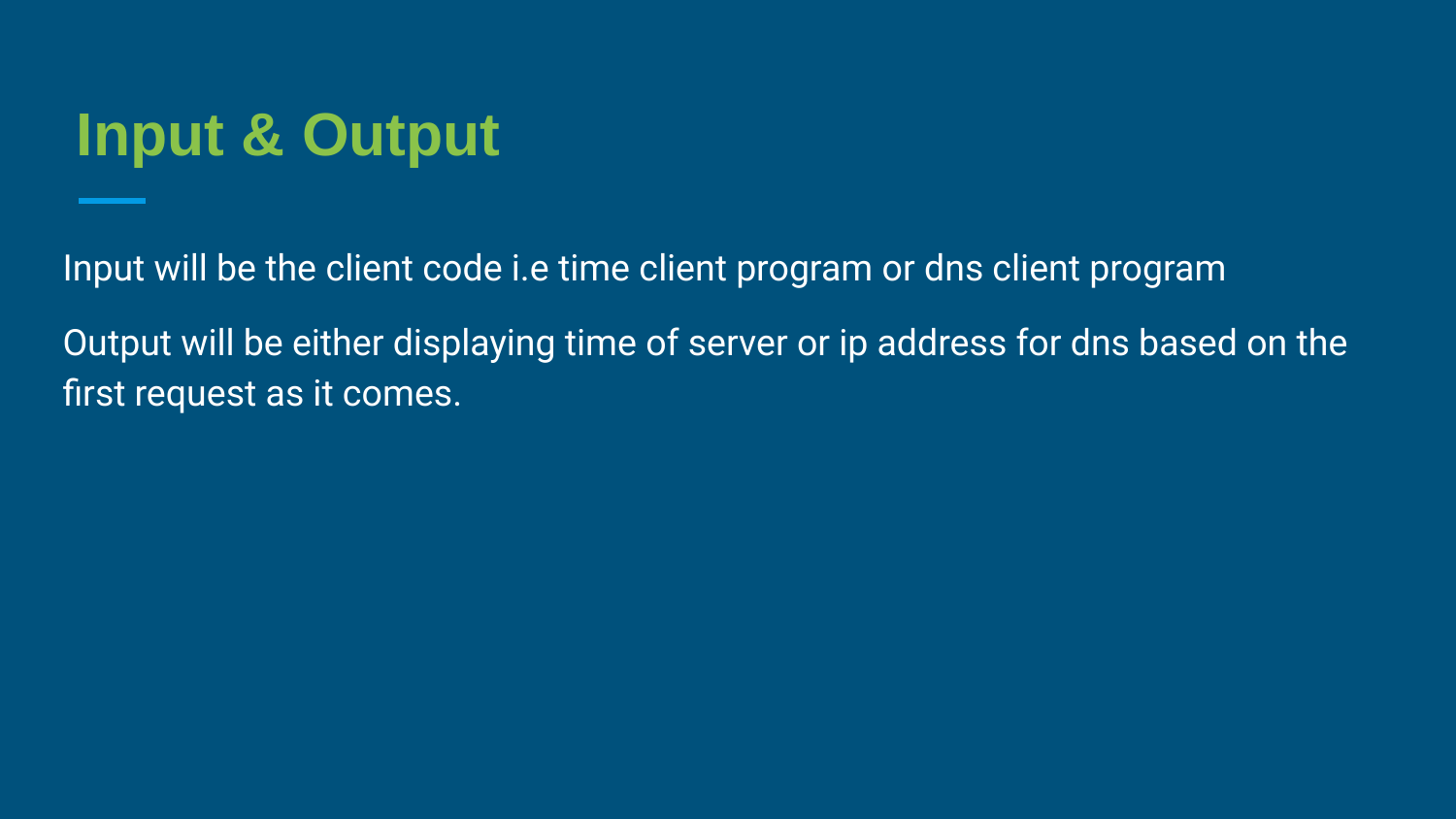

# Input & Output
Input will be the client code i.e time client program or dns client program
Output will be either displaying time of server or ip address for dns based on the first request as it comes.